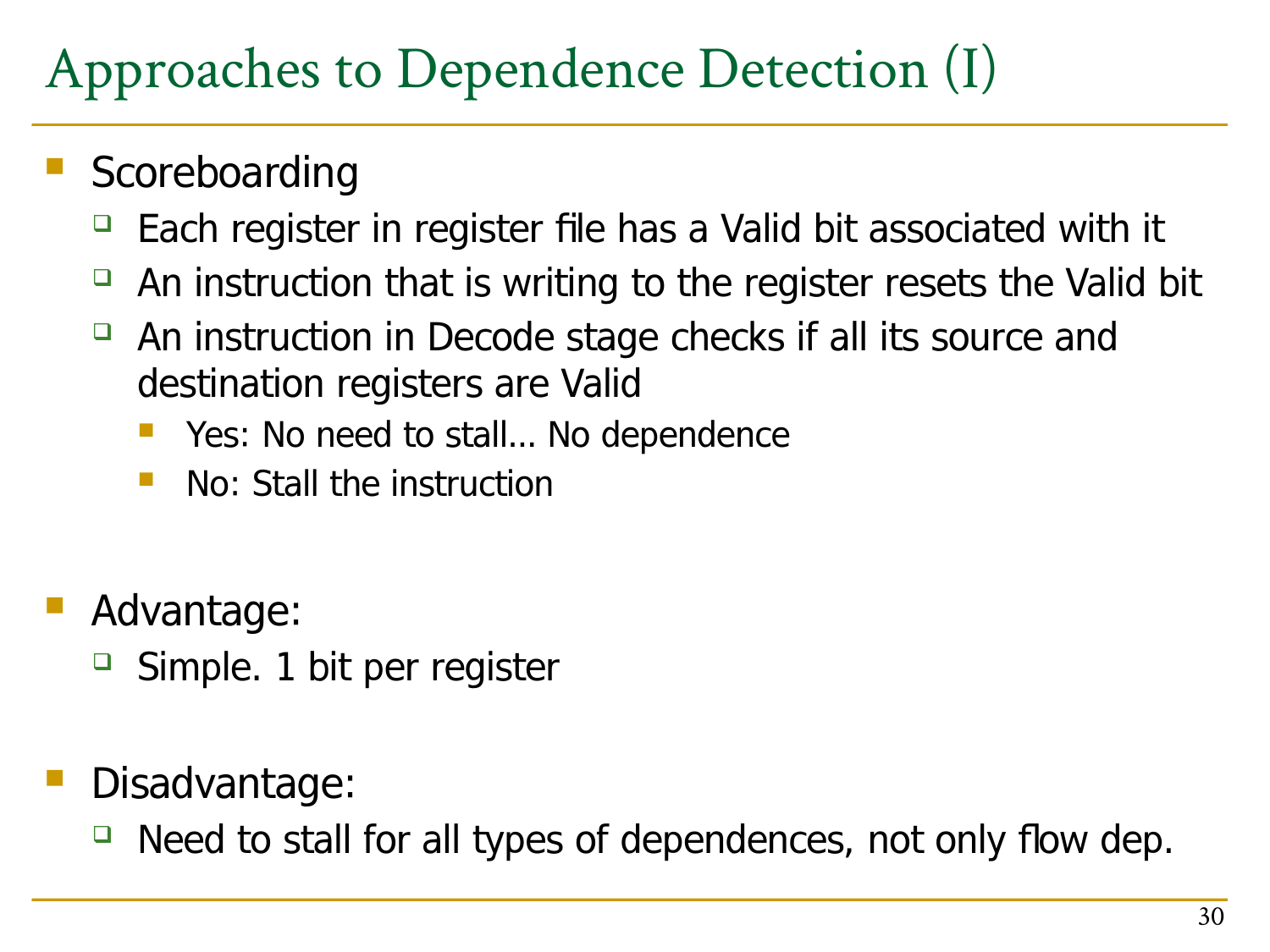

# Approaches to Dependence Detection (I)
Scoreboarding
Each register in register file has a Valid bit associated with it
An instruction that is writing to the register resets the Valid bit
An instruction in Decode stage checks if all its source and destination registers are Valid
Yes: No need to stall… No dependence
No: Stall the instruction

Advantage:
Simple. 1 bit per register

Disadvantage:
Need to stall for all types of dependences, not only flow dep.

30